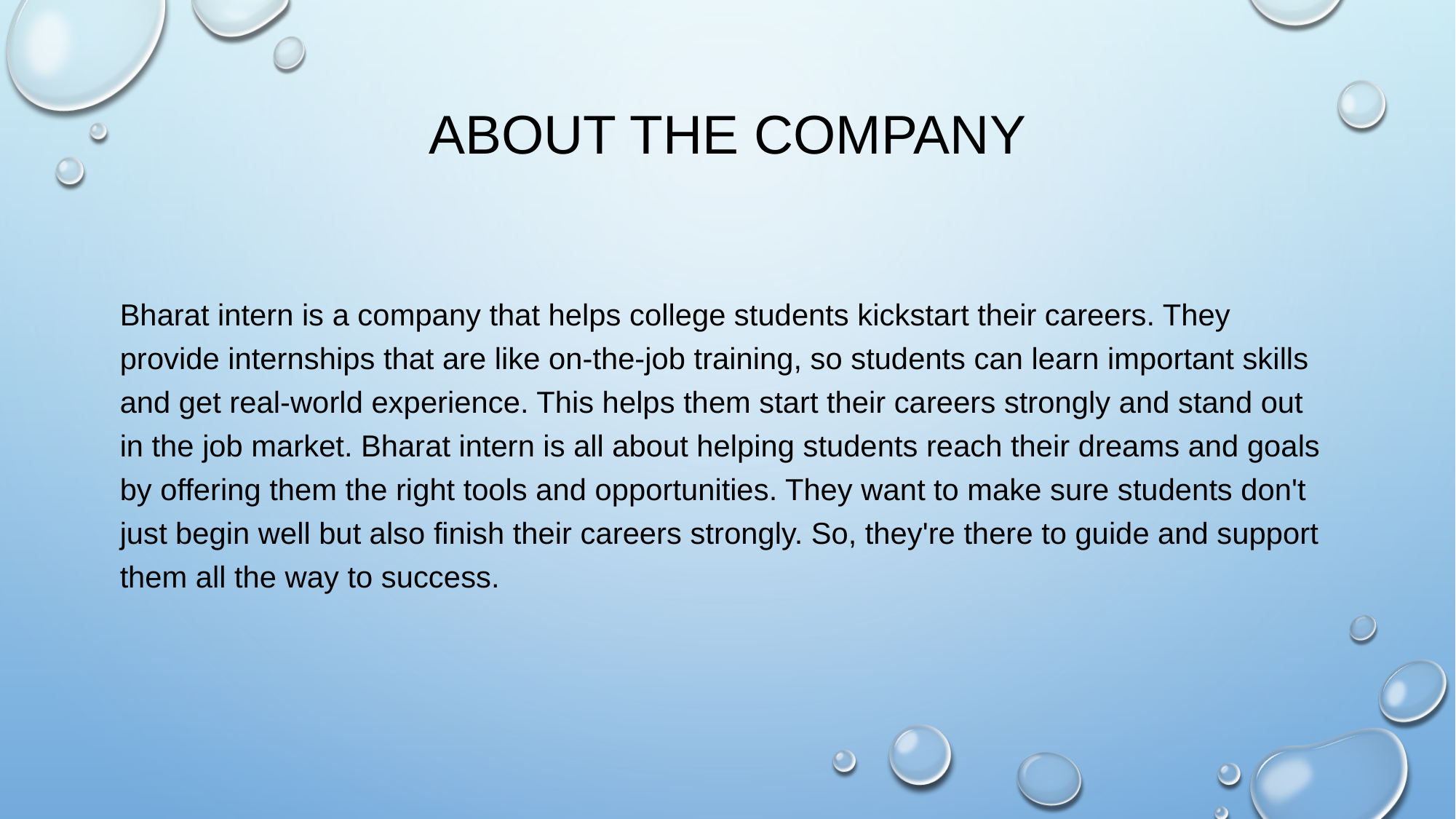

# About the company
Bharat intern is a company that helps college students kickstart their careers. They provide internships that are like on-the-job training, so students can learn important skills and get real-world experience. This helps them start their careers strongly and stand out in the job market. Bharat intern is all about helping students reach their dreams and goals by offering them the right tools and opportunities. They want to make sure students don't just begin well but also finish their careers strongly. So, they're there to guide and support them all the way to success.